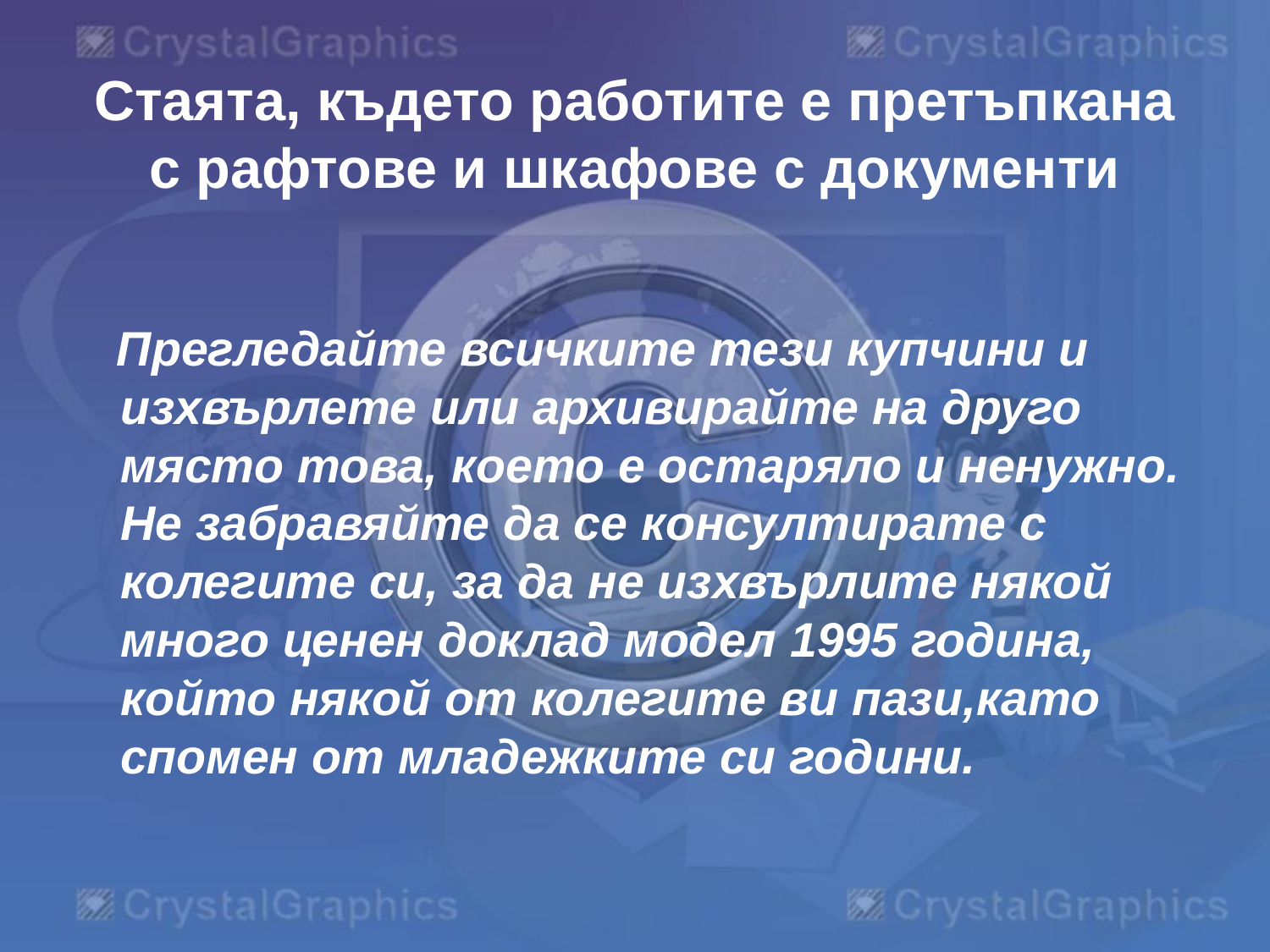

# Стаята, където работите е претъпкана с рафтове и шкафове с документи

   Прегледайте всичките тези купчини и изхвърлете или архивирайте на друго място това, което е oстаряло и ненужно. Не забравяйте да се консултирате с колегите си, за да не изхвърлите някой много ценен доклад модел 1995 година, който някой от колегите ви пази,като спомен от младежките си години.